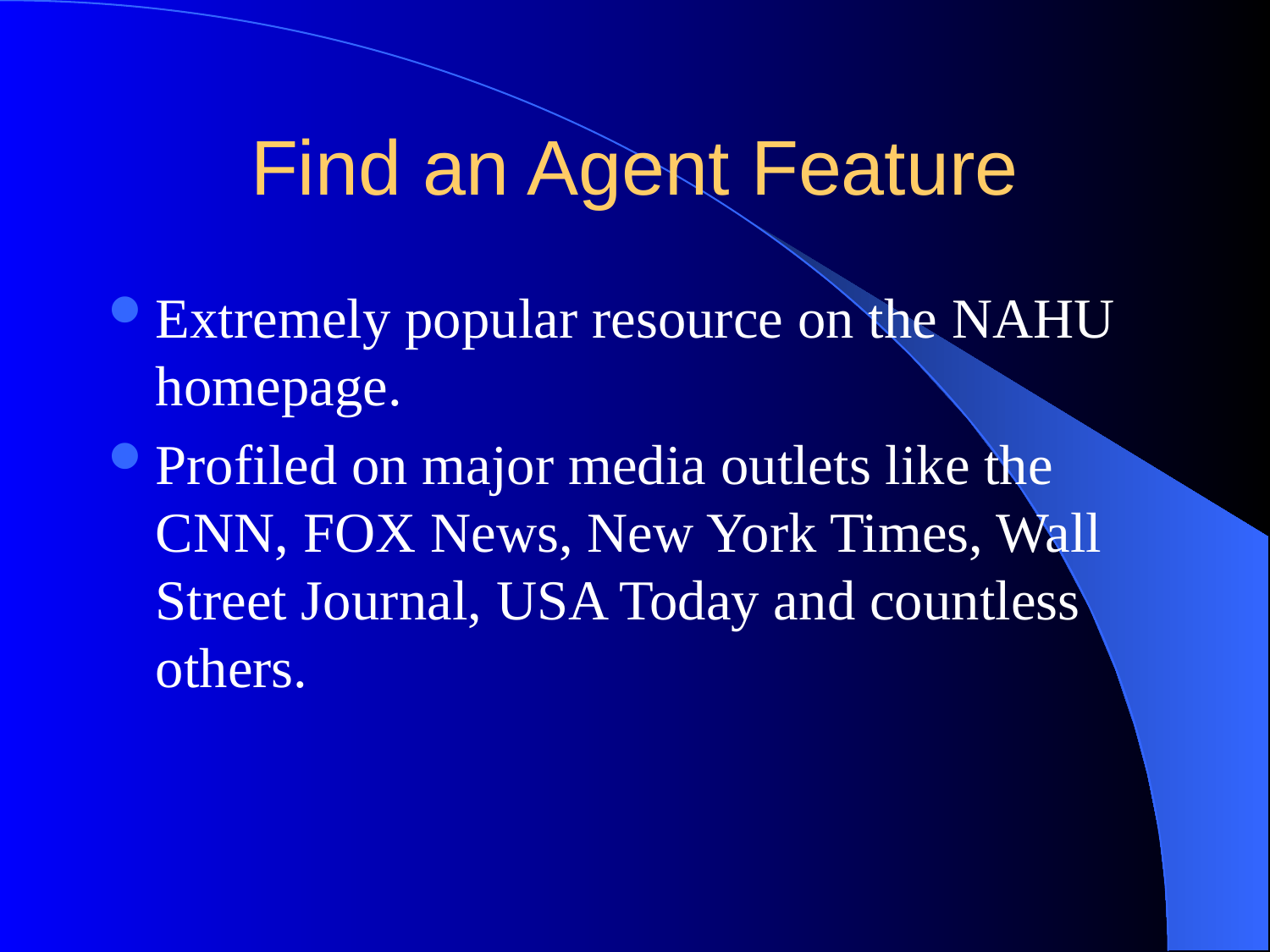

# Find an Agent Feature
Extremely popular resource on the NAHU homepage.
Profiled on major media outlets like the CNN, FOX News, New York Times, Wall Street Journal, USA Today and countless others.